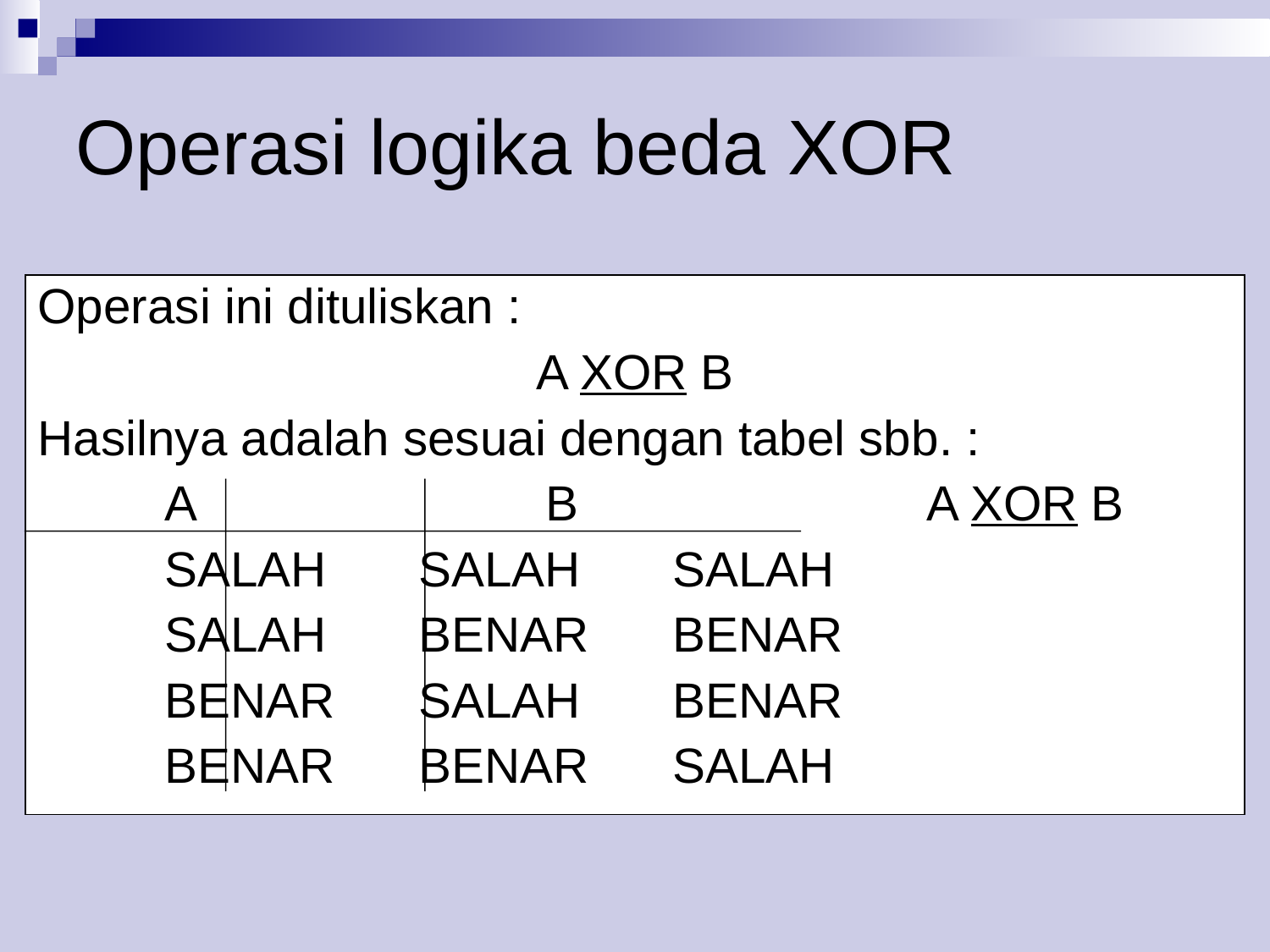

Operasi logika beda XOR
Operasi ini dituliskan :
A XOR B
Hasilnya adalah sesuai dengan tabel sbb. :
	A			B			A XOR B
	SALAH	SALAH	SALAH
	SALAH	BENAR	BENAR
	BENAR	SALAH	BENAR
	BENAR	BENAR	SALAH